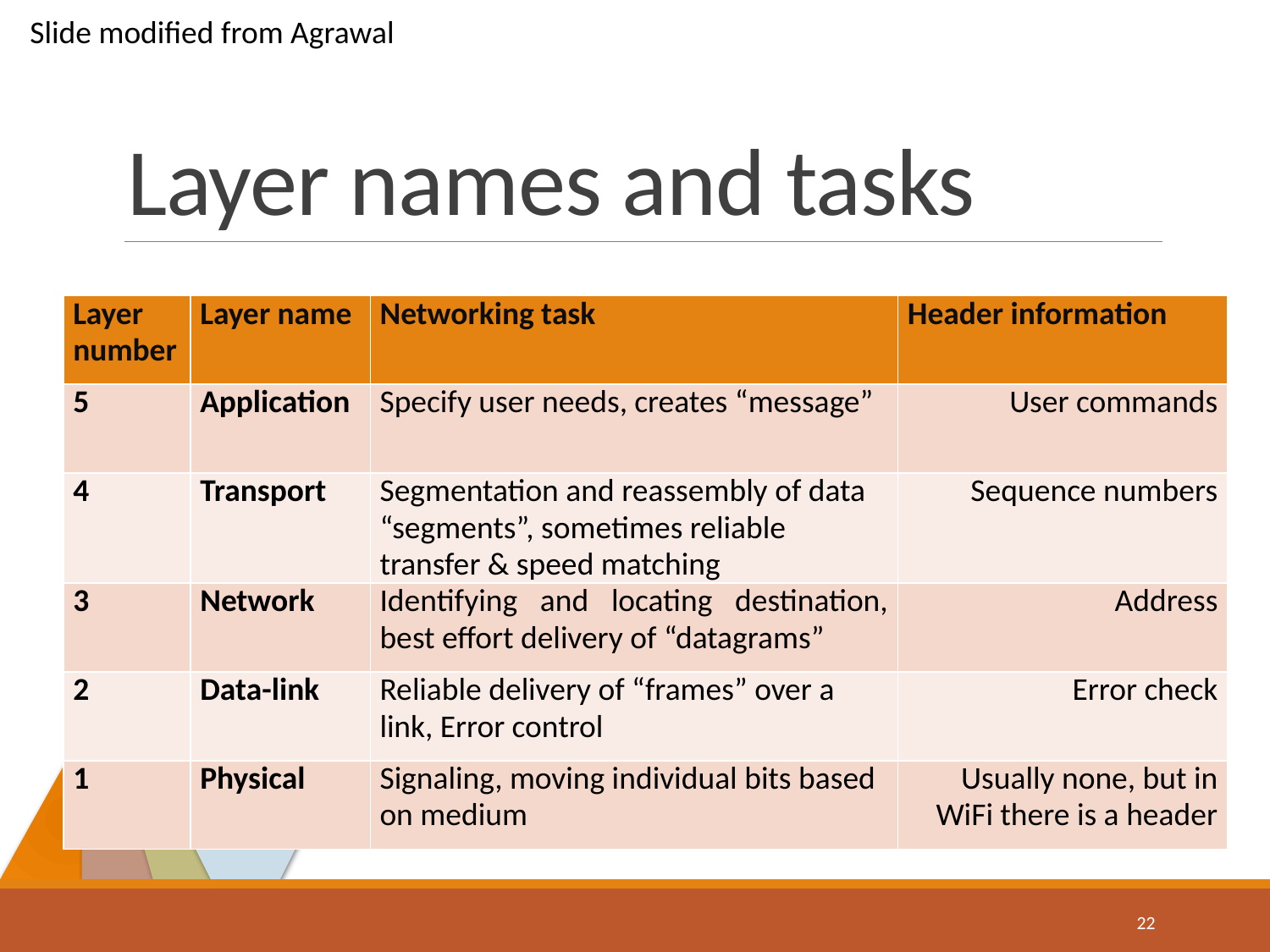

Slide modified from Agrawal
# Layer names and tasks
| Layer number | Layer name | Networking task | Header information |
| --- | --- | --- | --- |
| 5 | Application | Specify user needs, creates “message” | User commands |
| 4 | Transport | Segmentation and reassembly of data “segments”, sometimes reliable transfer & speed matching | Sequence numbers |
| 3 | Network | Identifying and locating destination, best effort delivery of “datagrams” | Address |
| 2 | Data-link | Reliable delivery of “frames” over a link, Error control | Error check |
| 1 | Physical | Signaling, moving individual bits based on medium | Usually none, but in WiFi there is a header |
22